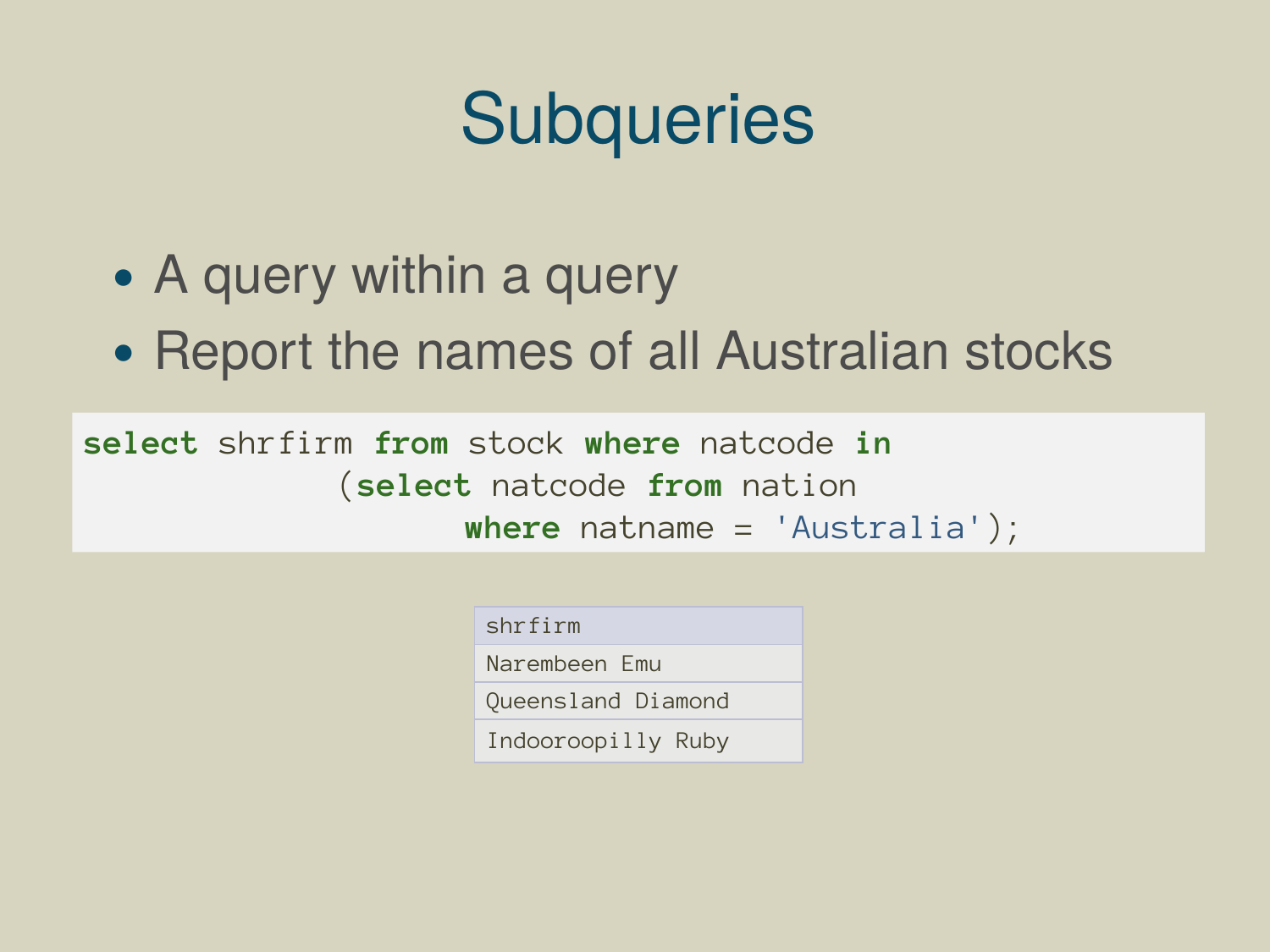

# Subqueries
A query within a query
Report the names of all Australian stocks

select shrfirm from stock where natcode in
		(select natcode from nation
			where natname = 'Australia');
| shrfirm |
| --- |
| Narembeen Emu |
| Queensland Diamond |
| Indooroopilly Ruby |